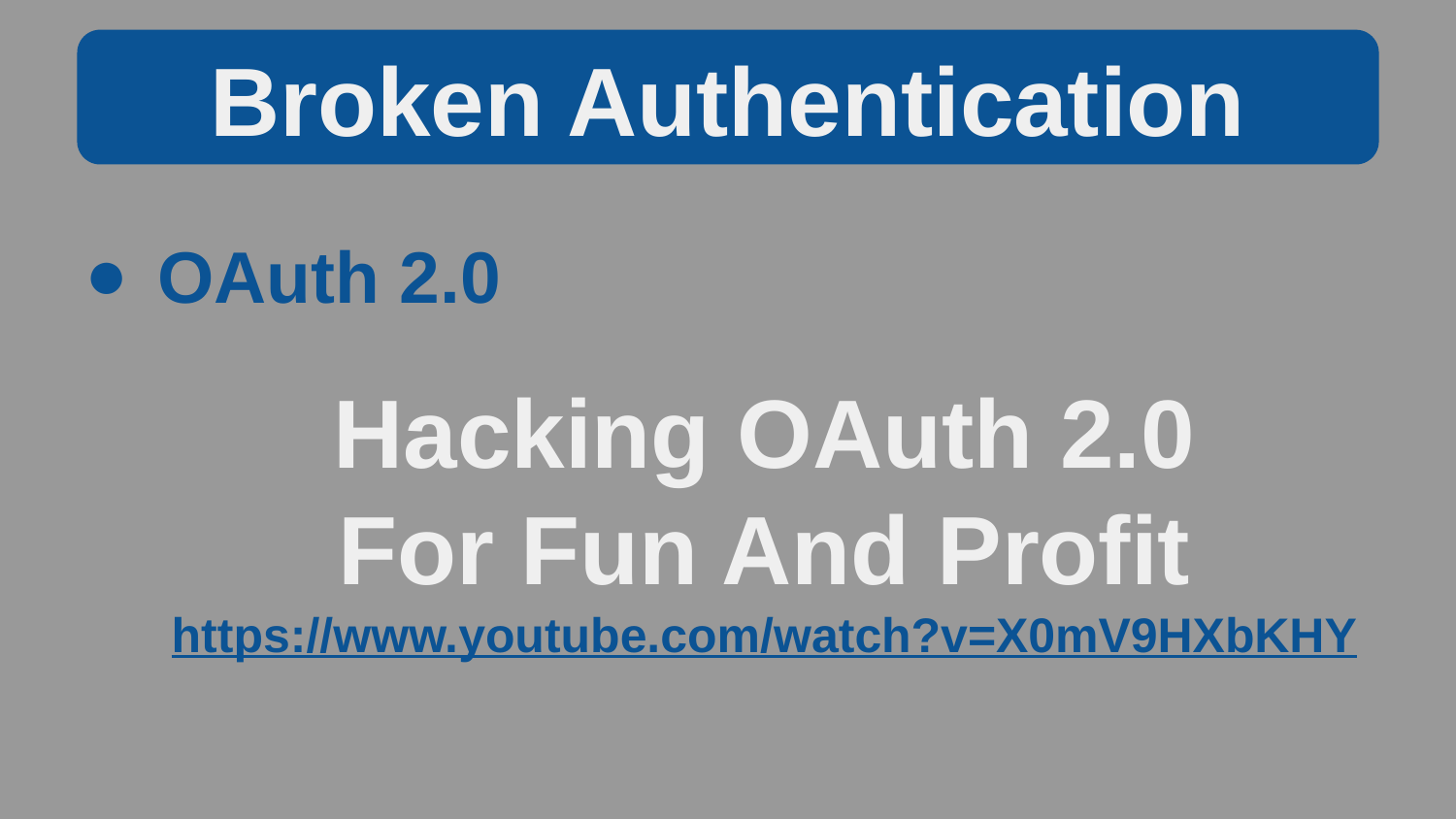

Broken Authentication
OAuth 2.0
Hacking OAuth 2.0
For Fun And Profit
https://www.youtube.com/watch?v=X0mV9HXbKHY